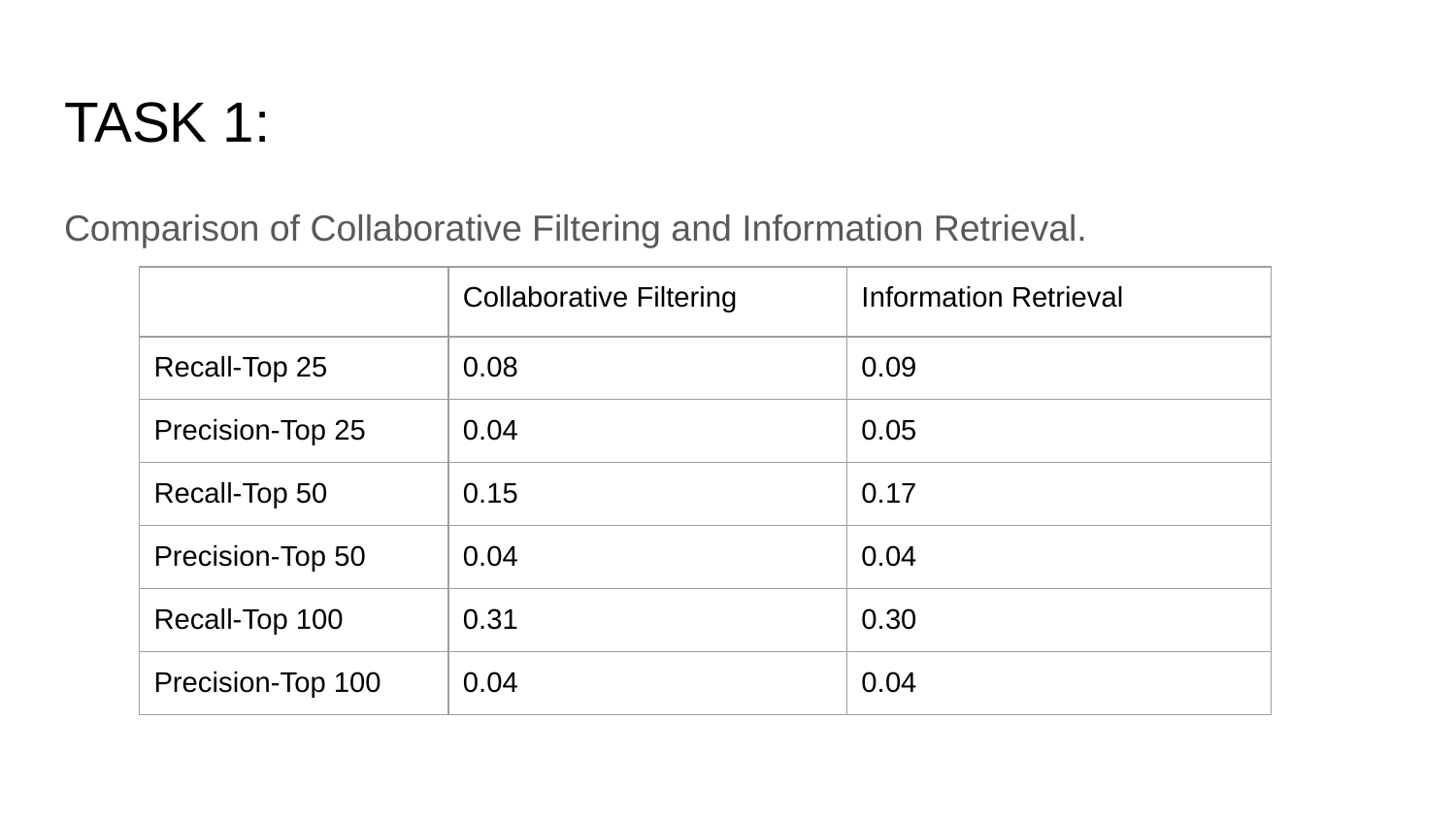

# TASK 1:
Comparison of Collaborative Filtering and Information Retrieval.

|  | Collaborative Filtering | Information Retrieval |
| --- | --- | --- |
| Recall-Top 25 | 0.08 | 0.09 |
| Precision-Top 25 | 0.04 | 0.05 |
| Recall-Top 50 | 0.15 | 0.17 |
| Precision-Top 50 | 0.04 | 0.04 |
| Recall-Top 100 | 0.31 | 0.30 |
| Precision-Top 100 | 0.04 | 0.04 |